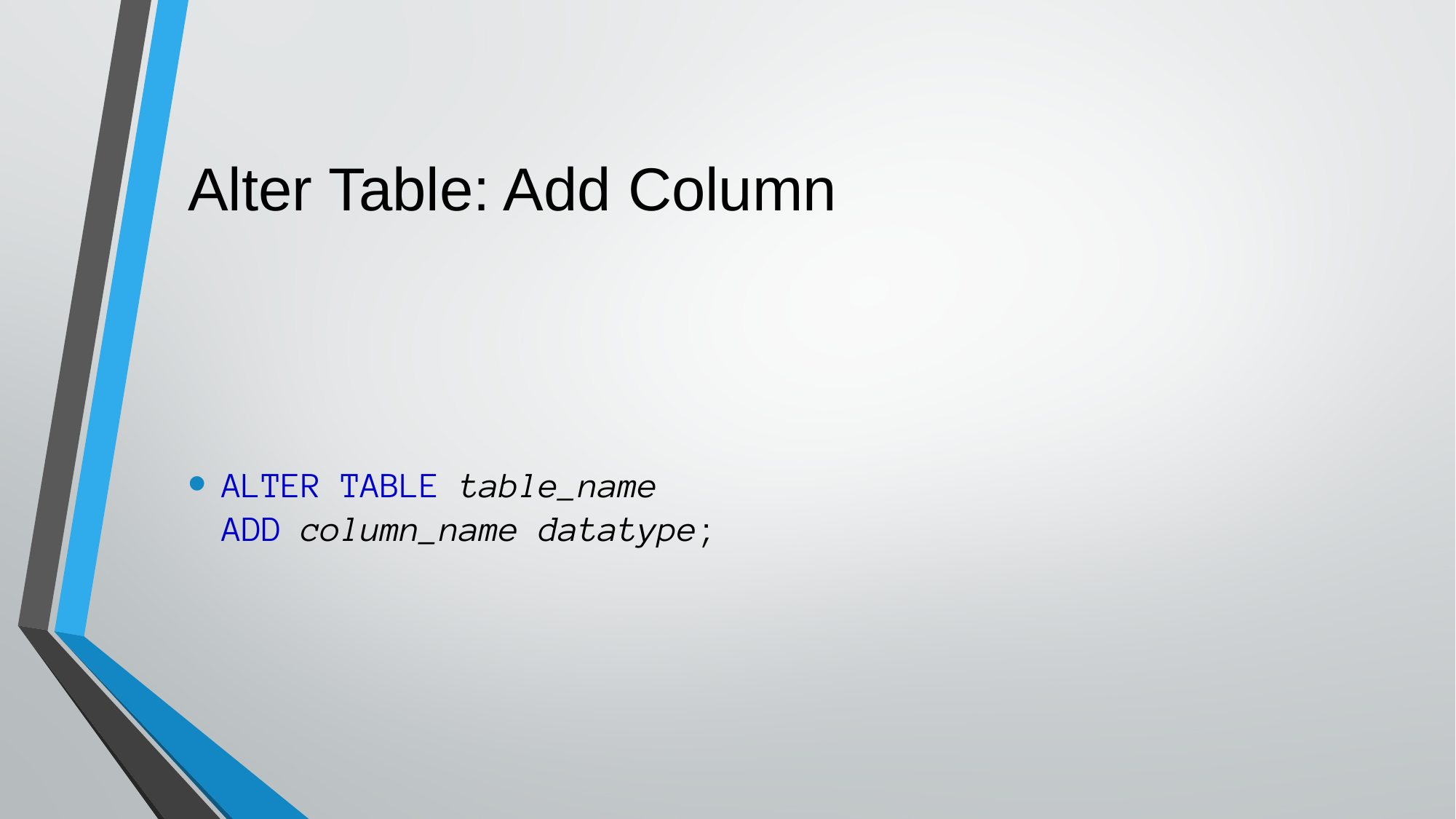

# Alter Table: Add Column
ALTER TABLE table_name
ADD column_name datatype;